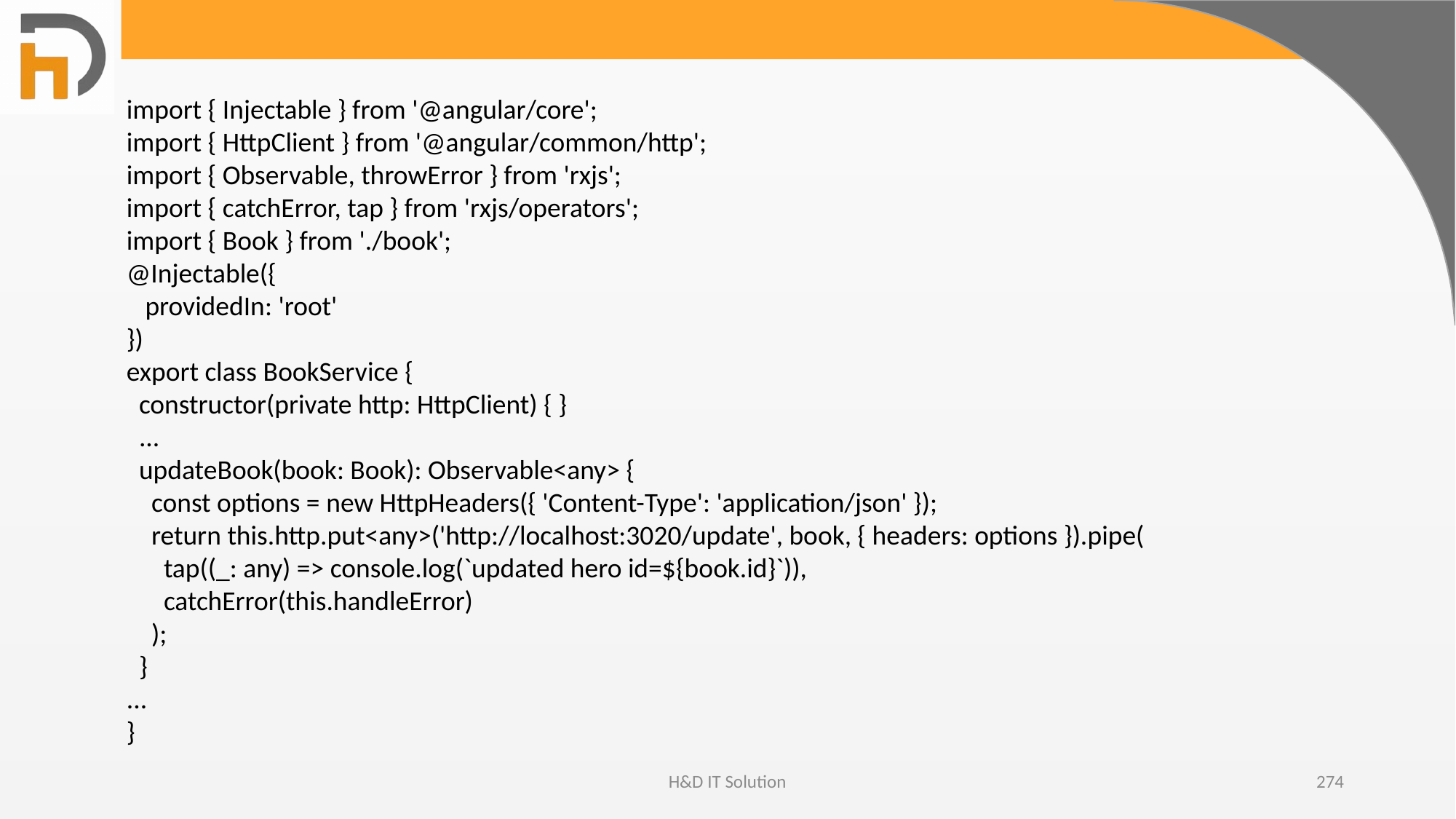

import { Injectable } from '@angular/core';
import { HttpClient } from '@angular/common/http';
import { Observable, throwError } from 'rxjs';
import { catchError, tap } from 'rxjs/operators';
import { Book } from './book';
@Injectable({
   providedIn: 'root'
})
export class BookService {
  constructor(private http: HttpClient) { }
  ...
  updateBook(book: Book): Observable<any> {
    const options = new HttpHeaders({ 'Content-Type': 'application/json' });
    return this.http.put<any>('http://localhost:3020/update', book, { headers: options }).pipe(
      tap((_: any) => console.log(`updated hero id=${book.id}`)),
      catchError(this.handleError)
    );
  }
...
}
H&D IT Solution
274